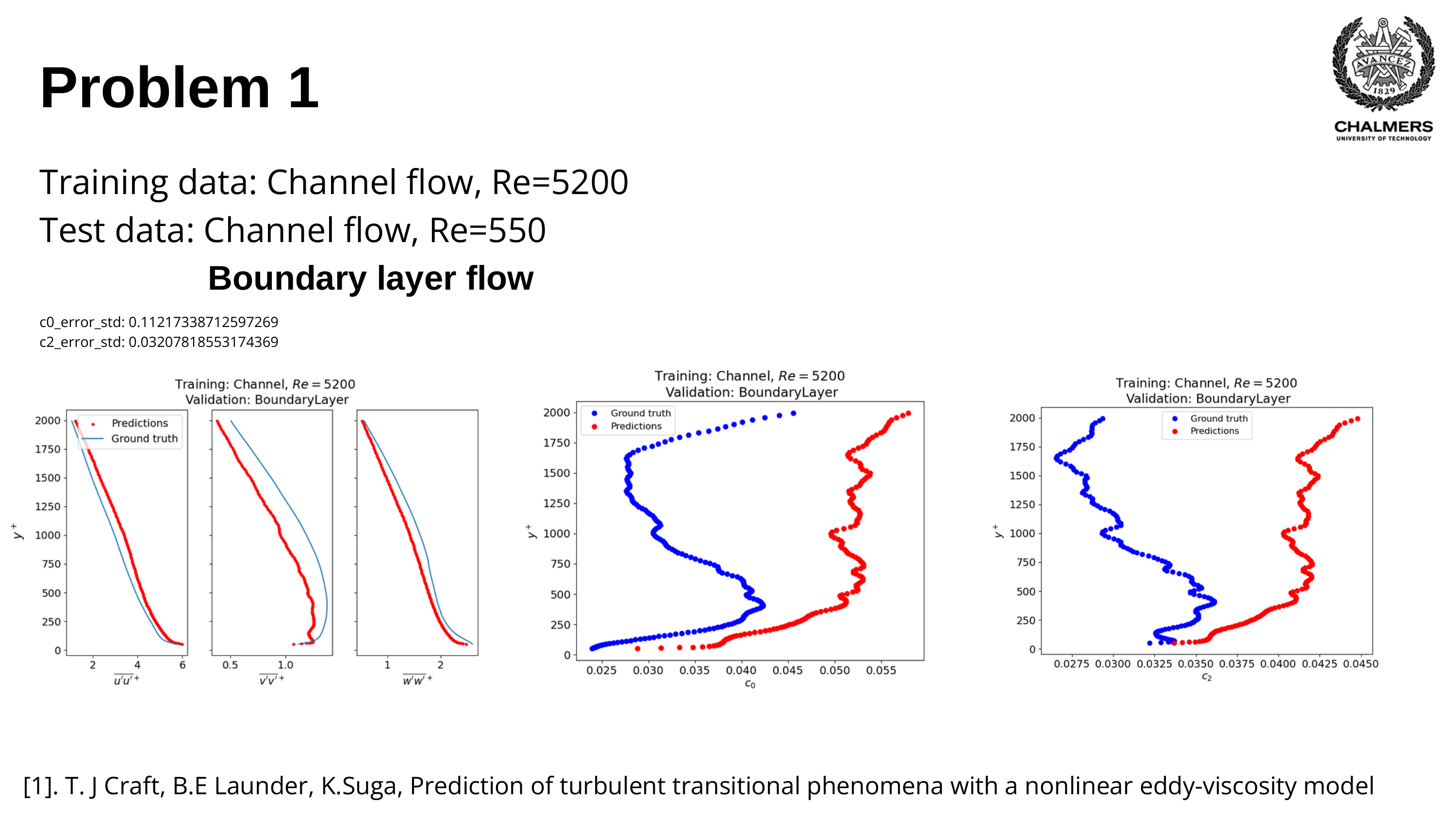

Problem 1
Training data: Channel flow, Re=5200
Test data: Channel flow, Re=550
                   Boundary layer flow

c0_error_std: 0.11217338712597269 c2_error_std: 0.03207818553174369

[1]. T. J Craft, B.E Launder, K.Suga, Prediction of turbulent transitional phenomena with a nonlinear eddy-viscosity model